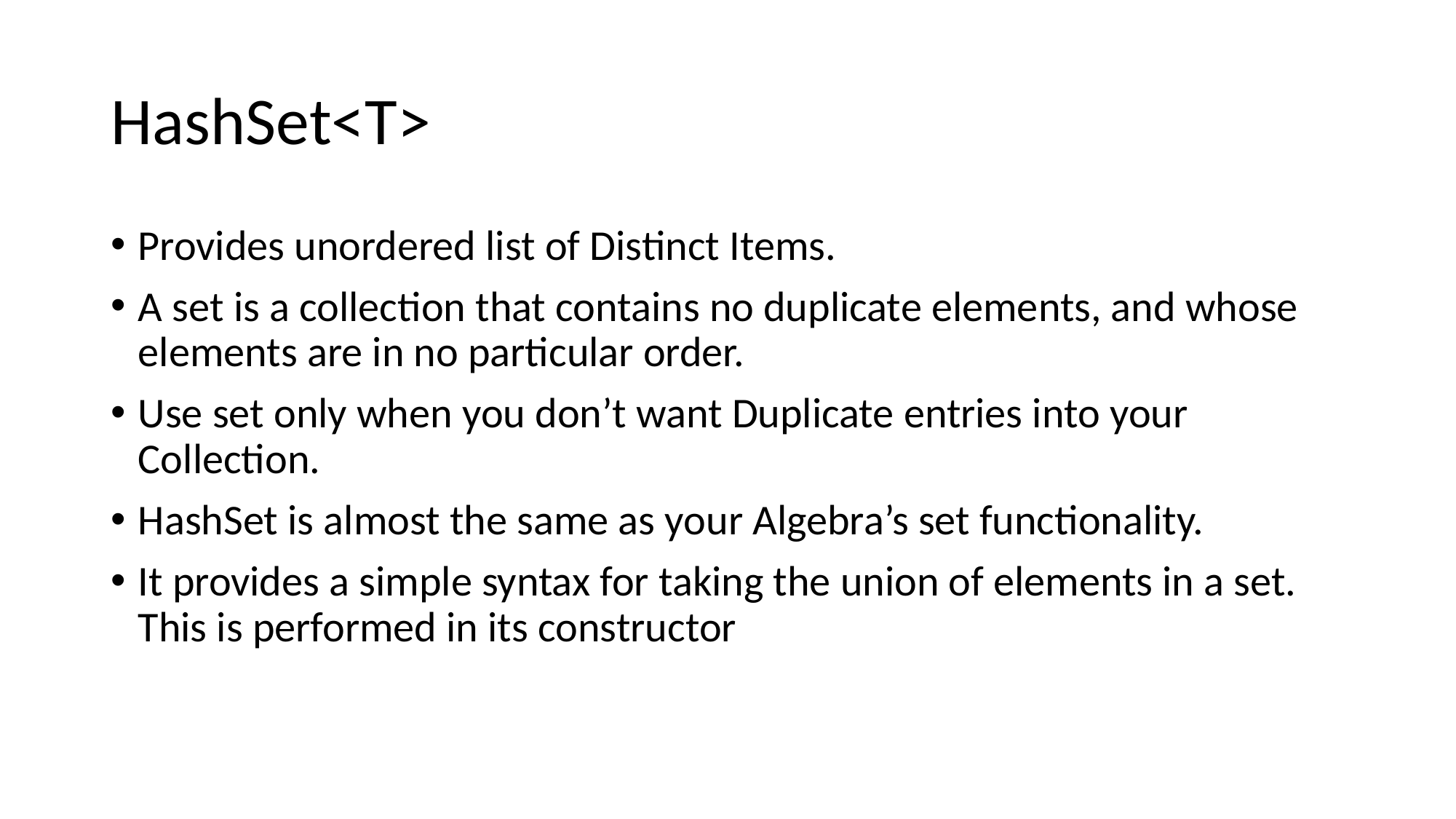

# HashSet<T>
Provides unordered list of Distinct Items.
A set is a collection that contains no duplicate elements, and whose elements are in no particular order.
Use set only when you don’t want Duplicate entries into your Collection.
HashSet is almost the same as your Algebra’s set functionality.
It provides a simple syntax for taking the union of elements in a set. This is performed in its constructor